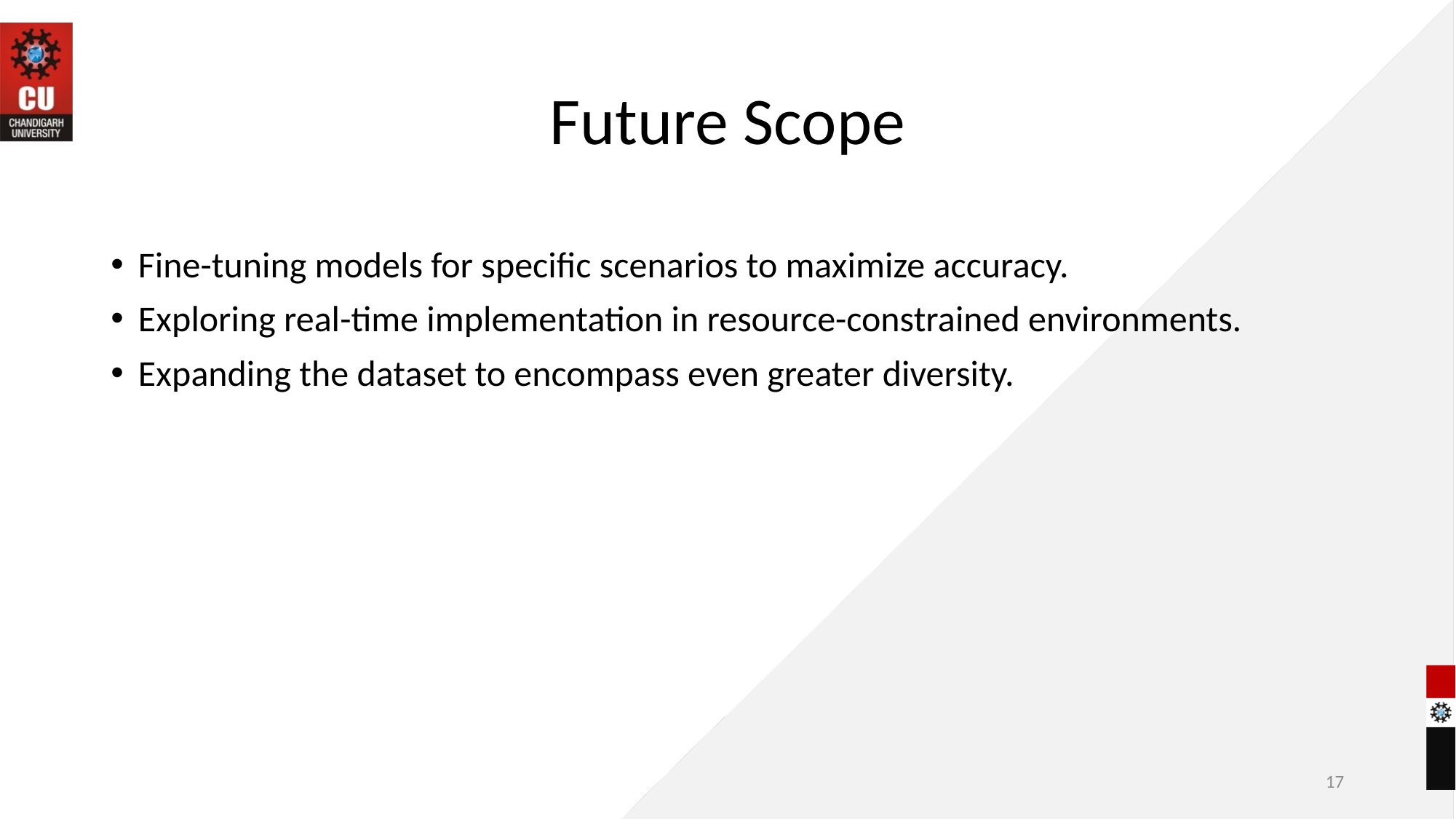

# Future Scope
Fine-tuning models for specific scenarios to maximize accuracy.
Exploring real-time implementation in resource-constrained environments.
Expanding the dataset to encompass even greater diversity.
17